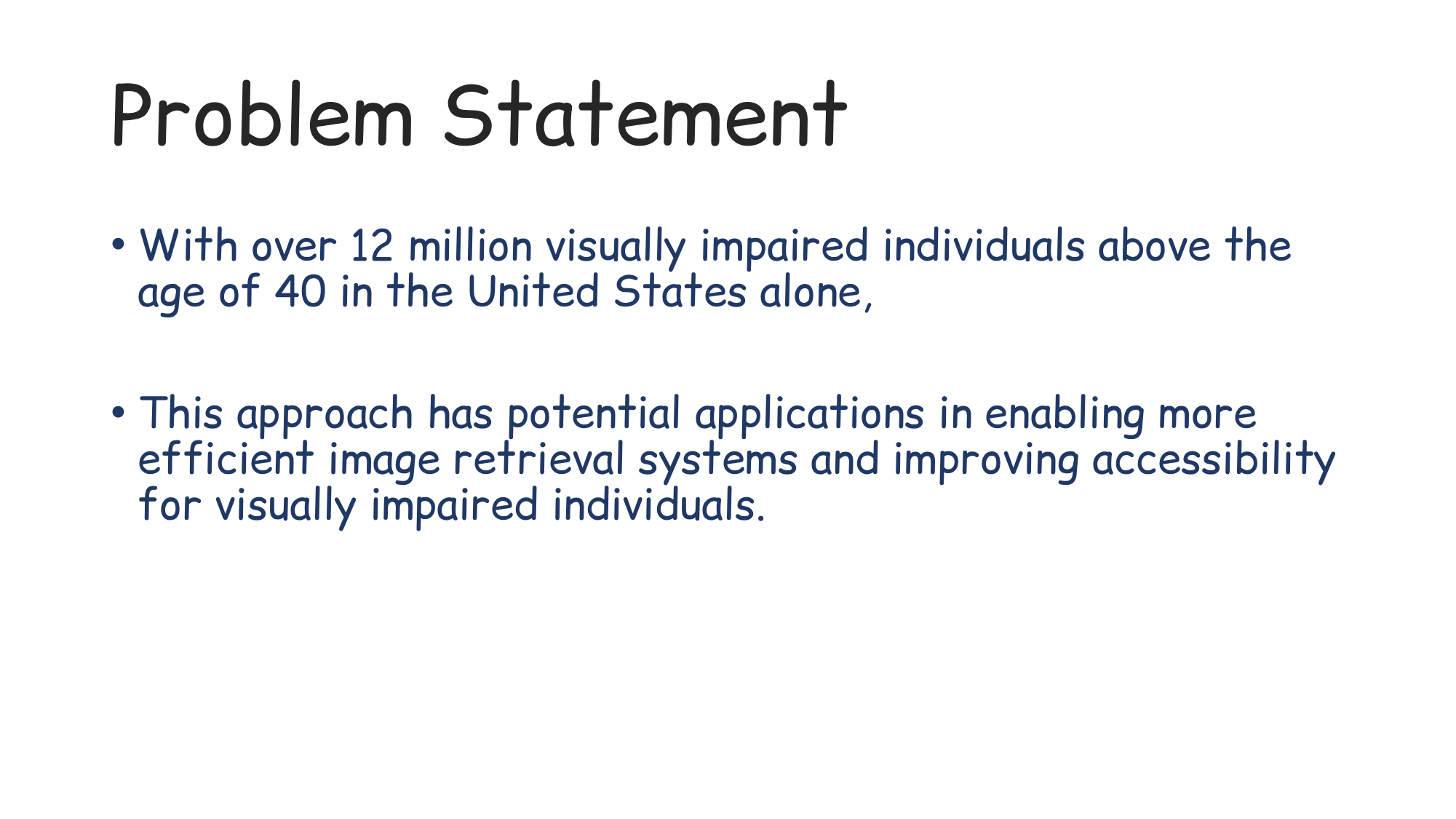

# Problem Statement
With over 12 million visually impaired individuals above the age of 40 in the United States alone,

This approach has potential applications in enabling more efficient image retrieval systems and improving accessibility for visually impaired individuals.